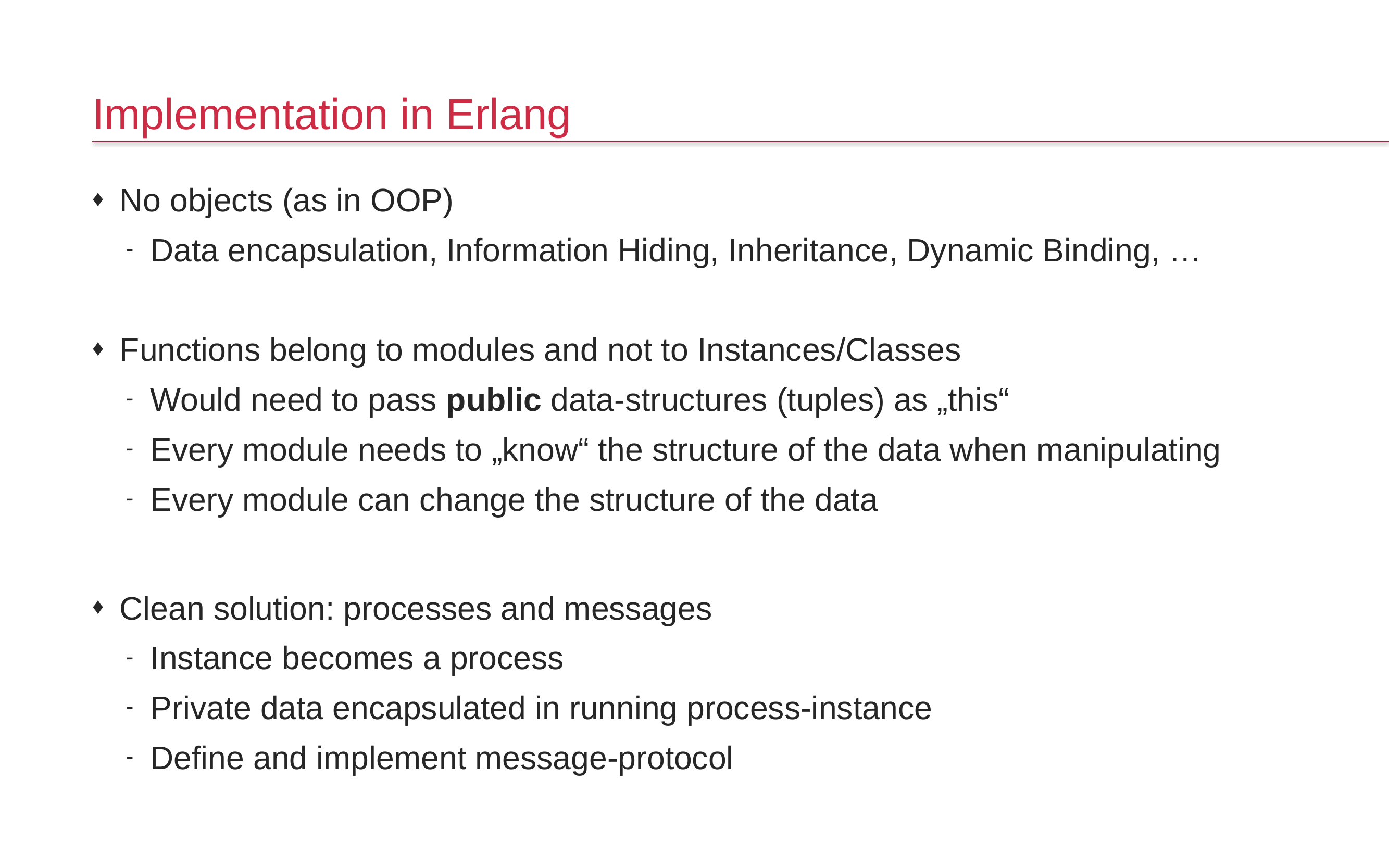

# Implementation in Erlang
No objects (as in OOP)
Data encapsulation, Information Hiding, Inheritance, Dynamic Binding, …

Functions belong to modules and not to Instances/Classes
Would need to pass public data-structures (tuples) as „this“
Every module needs to „know“ the structure of the data when manipulating
Every module can change the structure of the data

Clean solution: processes and messages
Instance becomes a process
Private data encapsulated in running process-instance
Define and implement message-protocol